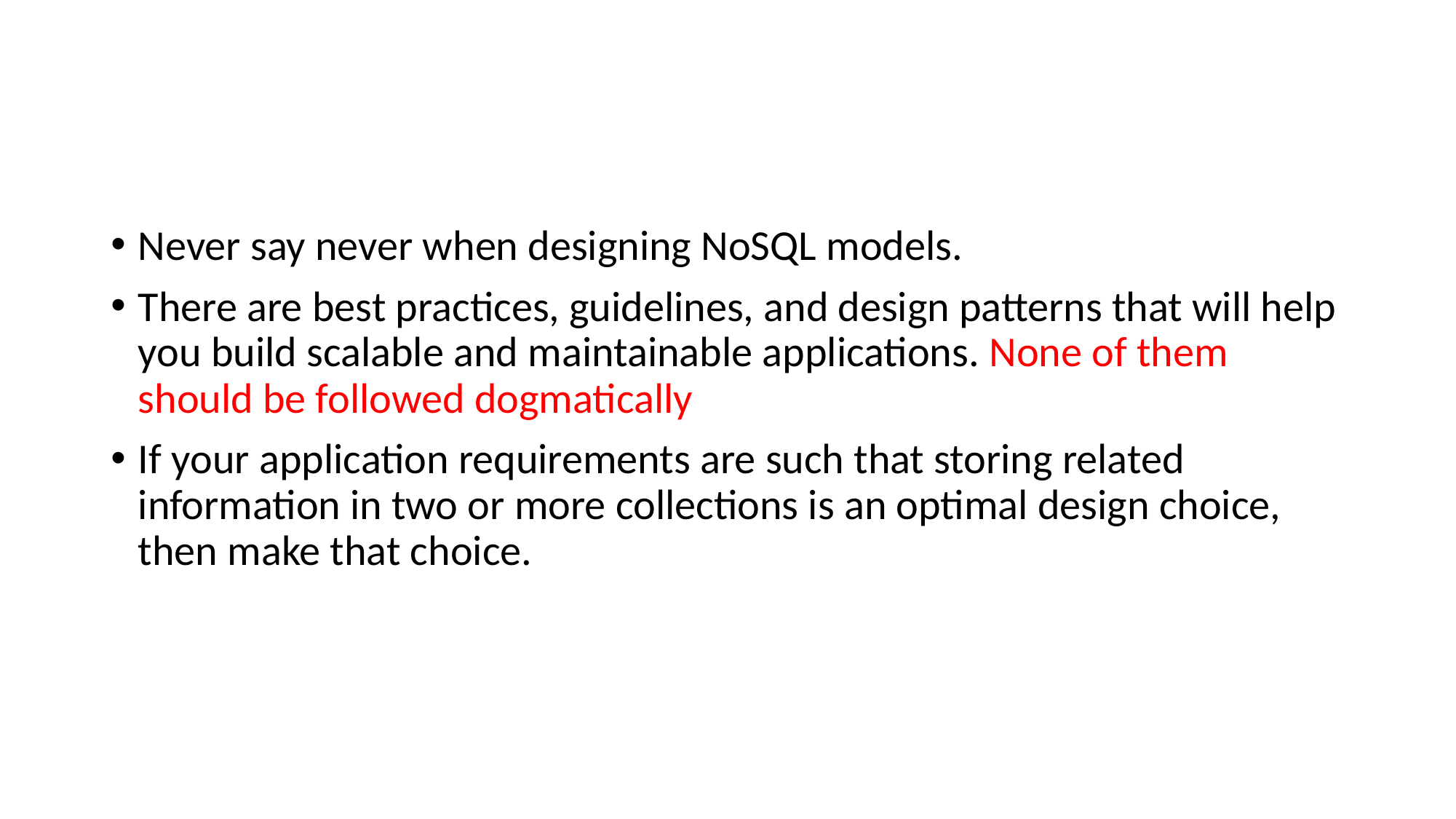

#
Never say never when designing NoSQL models.
There are best practices, guidelines, and design patterns that will help you build scalable and maintainable applications. None of them should be followed dogmatically
If your application requirements are such that storing related information in two or more collections is an optimal design choice, then make that choice.